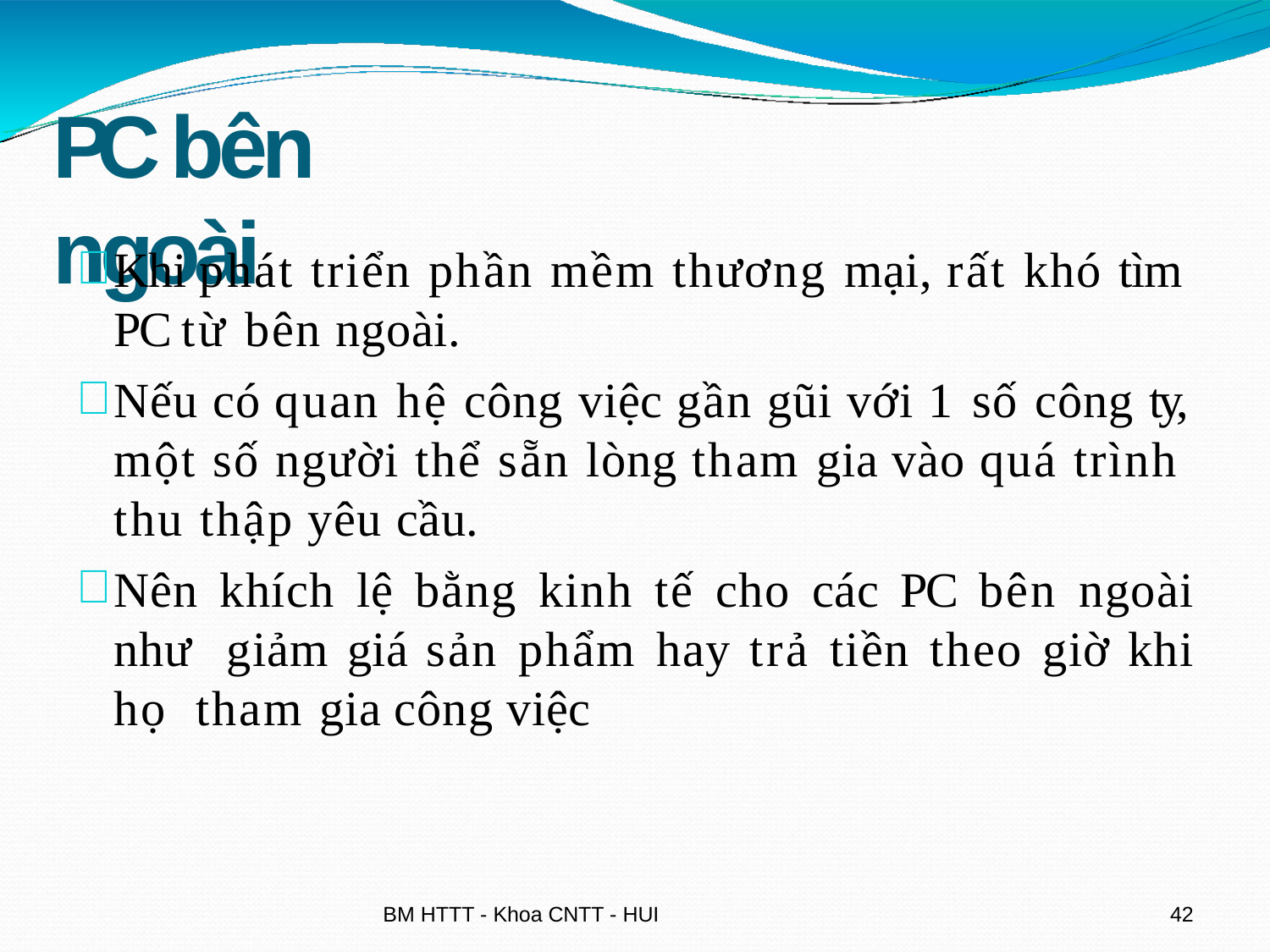

# PC bên ngoài
Khi phát triển phần mềm thương mại, rất khó tìm  PC từ bên ngoài.
Nếu có quan hệ công việc gần gũi với 1 số công ty,  một số người thể sẵn lòng tham gia vào quá trình  thu thập yêu cầu.
Nên khích lệ bằng kinh tế cho các PC bên ngoài như  giảm giá sản phẩm hay trả tiền theo giờ khi họ  tham gia công việc
BM HTTT - Khoa CNTT - HUI
42